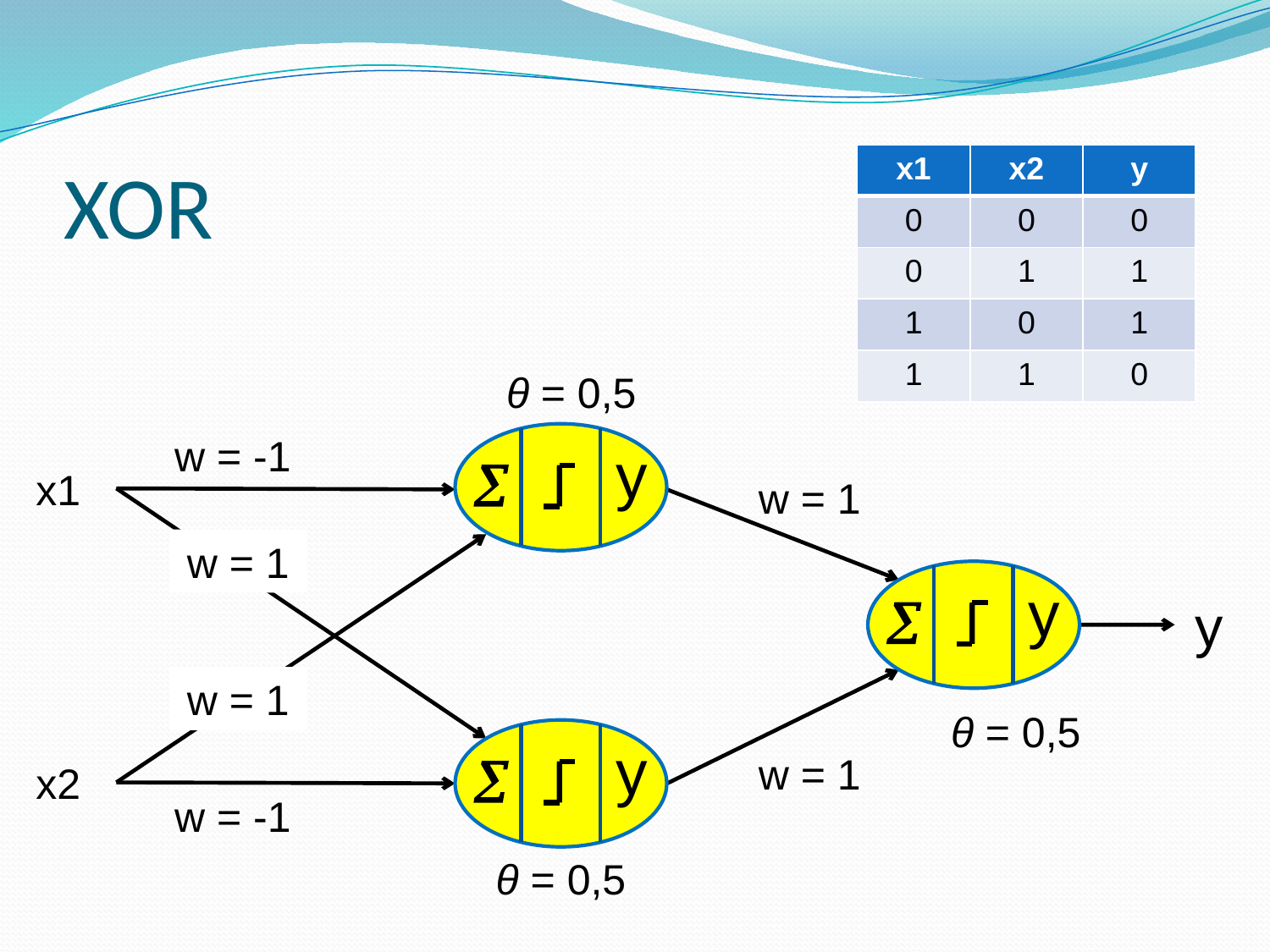

# XOR
| x1 | x2 | y |
| --- | --- | --- |
| 0 | 0 | 0 |
| 0 | 1 | 1 |
| 1 | 0 | 1 |
| 1 | 1 | 0 |
θ = 0,5
w = -1

y
∑
x1
w = 1
w = 1

y
∑
y
w = 1
θ = 0,5

y
∑
w = 1
x2
w = -1
θ = 0,5